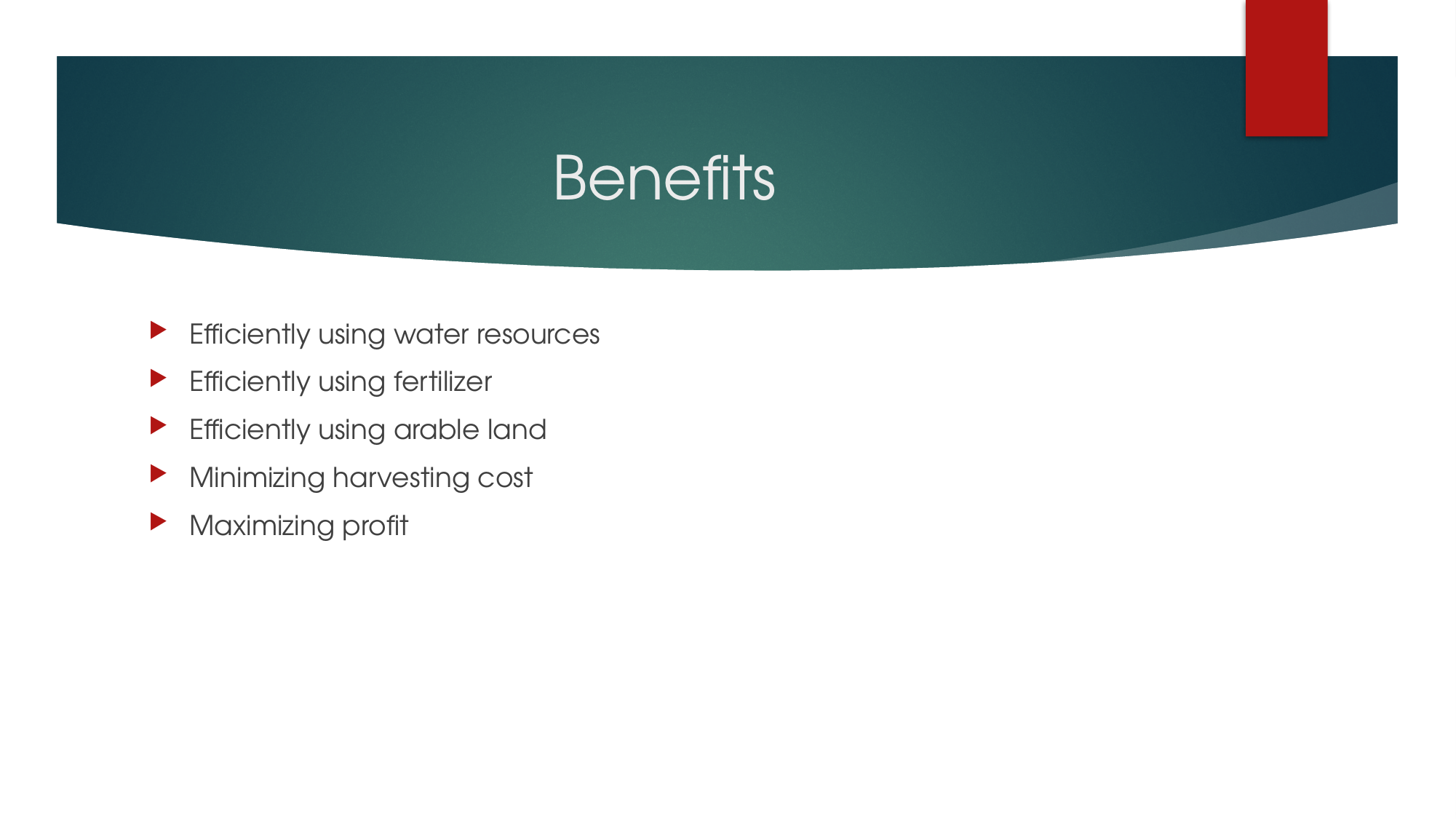

# Benefits
Efficiently using water resources
Efficiently using fertilizer
Efficiently using arable land
Minimizing harvesting cost
Maximizing profit